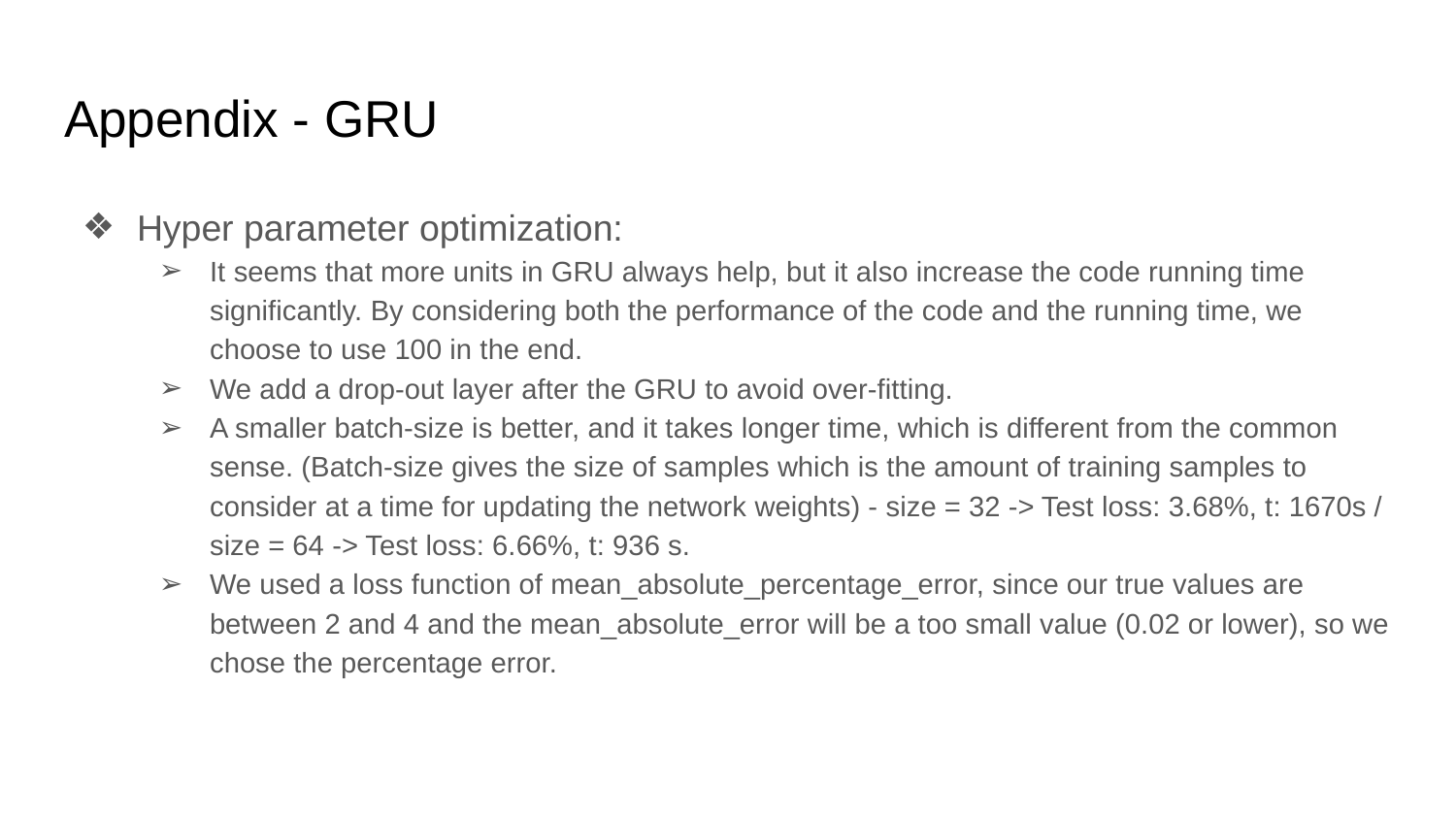

# Appendix - GRU

Hyper parameter optimization:
It seems that more units in GRU always help, but it also increase the code running time significantly. By considering both the performance of the code and the running time, we choose to use 100 in the end.
We add a drop-out layer after the GRU to avoid over-fitting.
A smaller batch-size is better, and it takes longer time, which is different from the common sense. (Batch-size gives the size of samples which is the amount of training samples to consider at a time for updating the network weights) - size = 32 -> Test loss: 3.68%, t: 1670s / size = 64 -> Test loss: 6.66%, t: 936 s.
We used a loss function of mean_absolute_percentage_error, since our true values are between 2 and 4 and the mean_absolute_error will be a too small value (0.02 or lower), so we chose the percentage error.